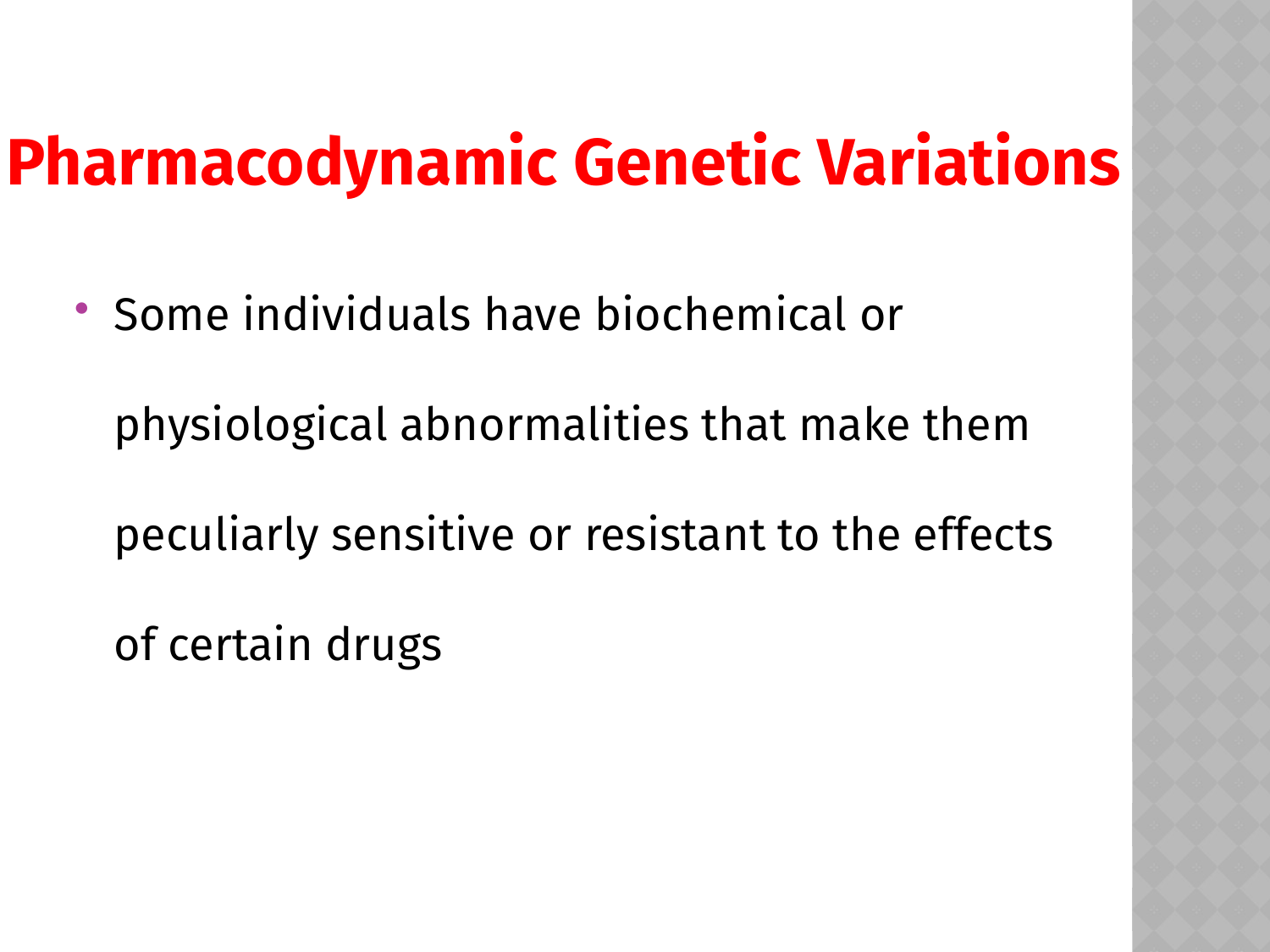

# Pharmacodynamic Genetic Variations
Some individuals have biochemical or physiological abnormalities that make them peculiarly sensitive or resistant to the effects of certain drugs